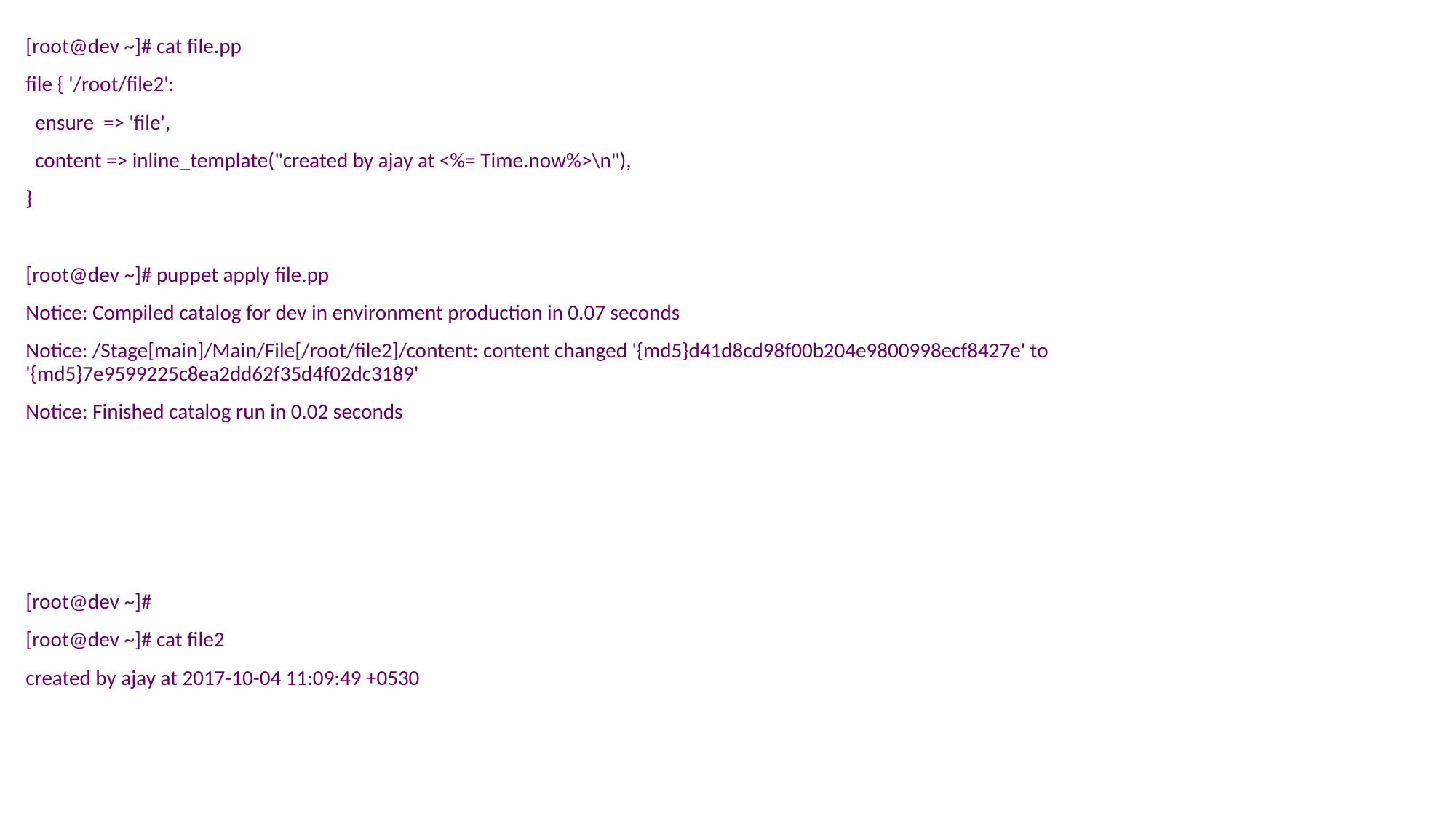

[root@dev ~]# cat file.pp
file { '/root/file2':
  ensure  => 'file',
  content => inline_template("created by ajay at <%= Time.now%>\n"),
}

[root@dev ~]# puppet apply file.pp
Notice: Compiled catalog for dev in environment production in 0.07 seconds
Notice: /Stage[main]/Main/File[/root/file2]/content: content changed '{md5}d41d8cd98f00b204e9800998ecf8427e' to '{md5}7e9599225c8ea2dd62f35d4f02dc3189'
Notice: Finished catalog run in 0.02 seconds

[root@dev ~]#
[root@dev ~]# cat file2
created by ajay at 2017-10-04 11:09:49 +0530